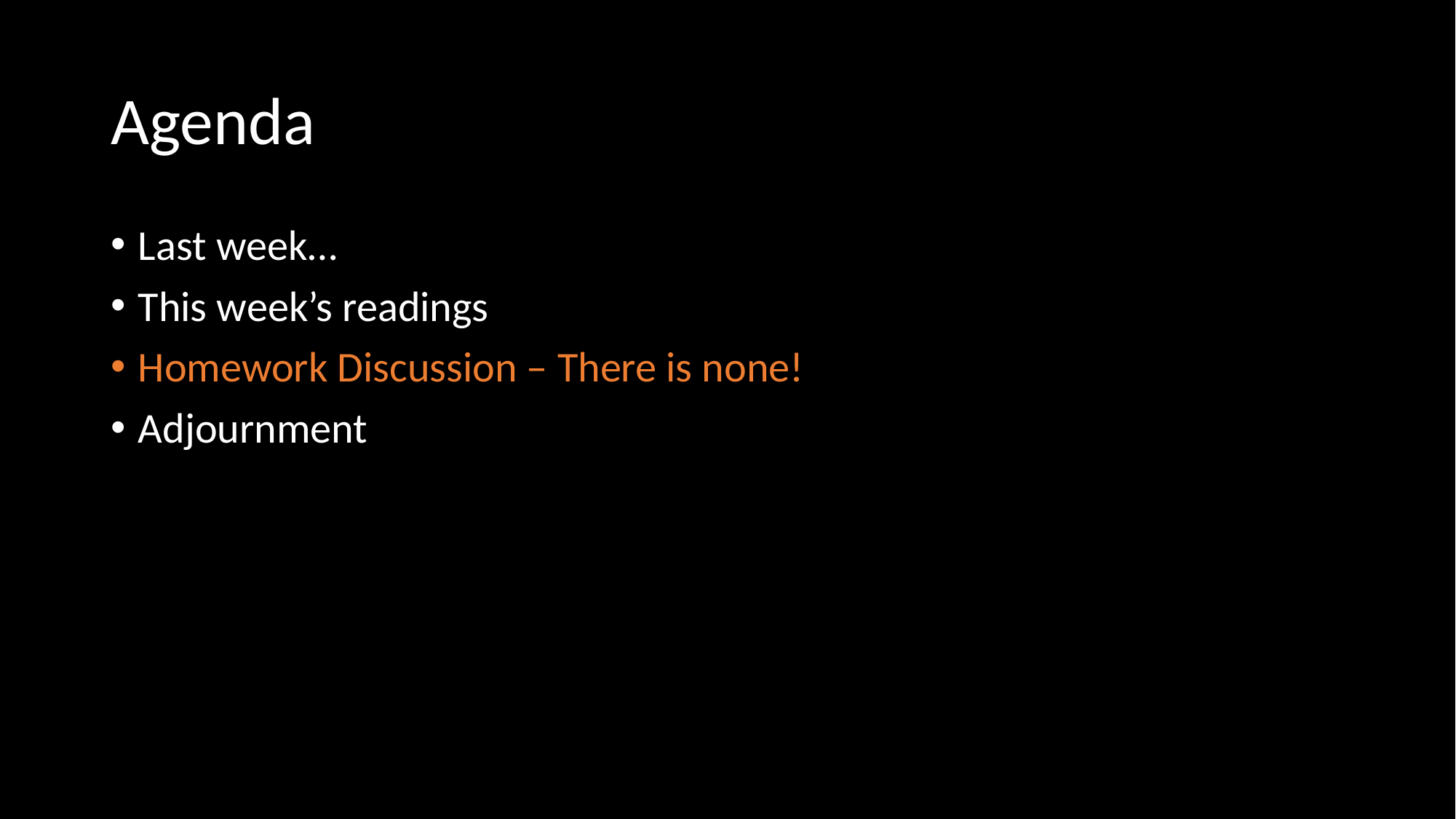

# Agenda
Last week…
This week’s readings
Homework Discussion – There is none!
Adjournment